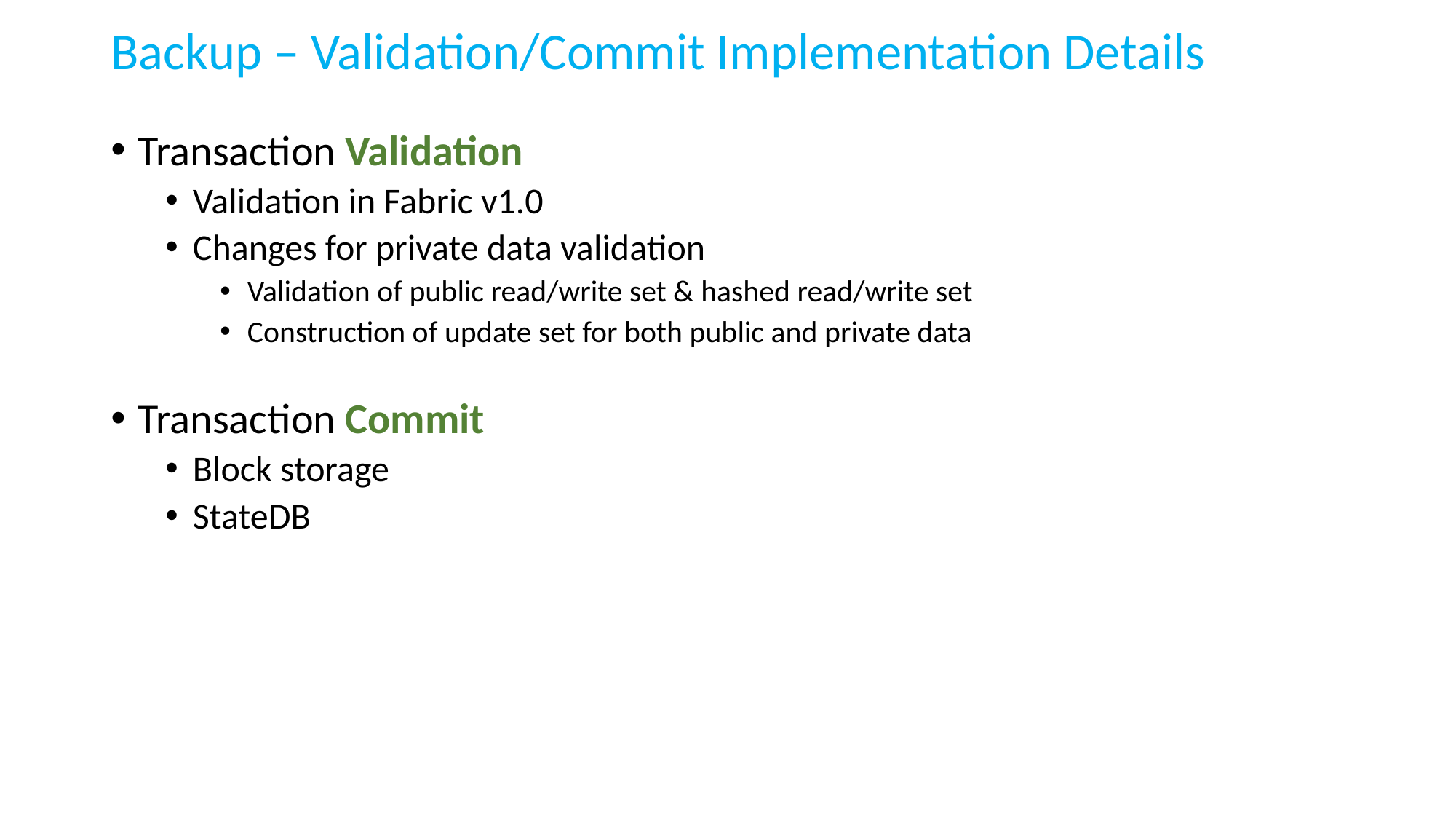

# Backup – Validation/Commit Implementation Details
Transaction Validation
Validation in Fabric v1.0
Changes for private data validation
Validation of public read/write set & hashed read/write set
Construction of update set for both public and private data
Transaction Commit
Block storage
StateDB